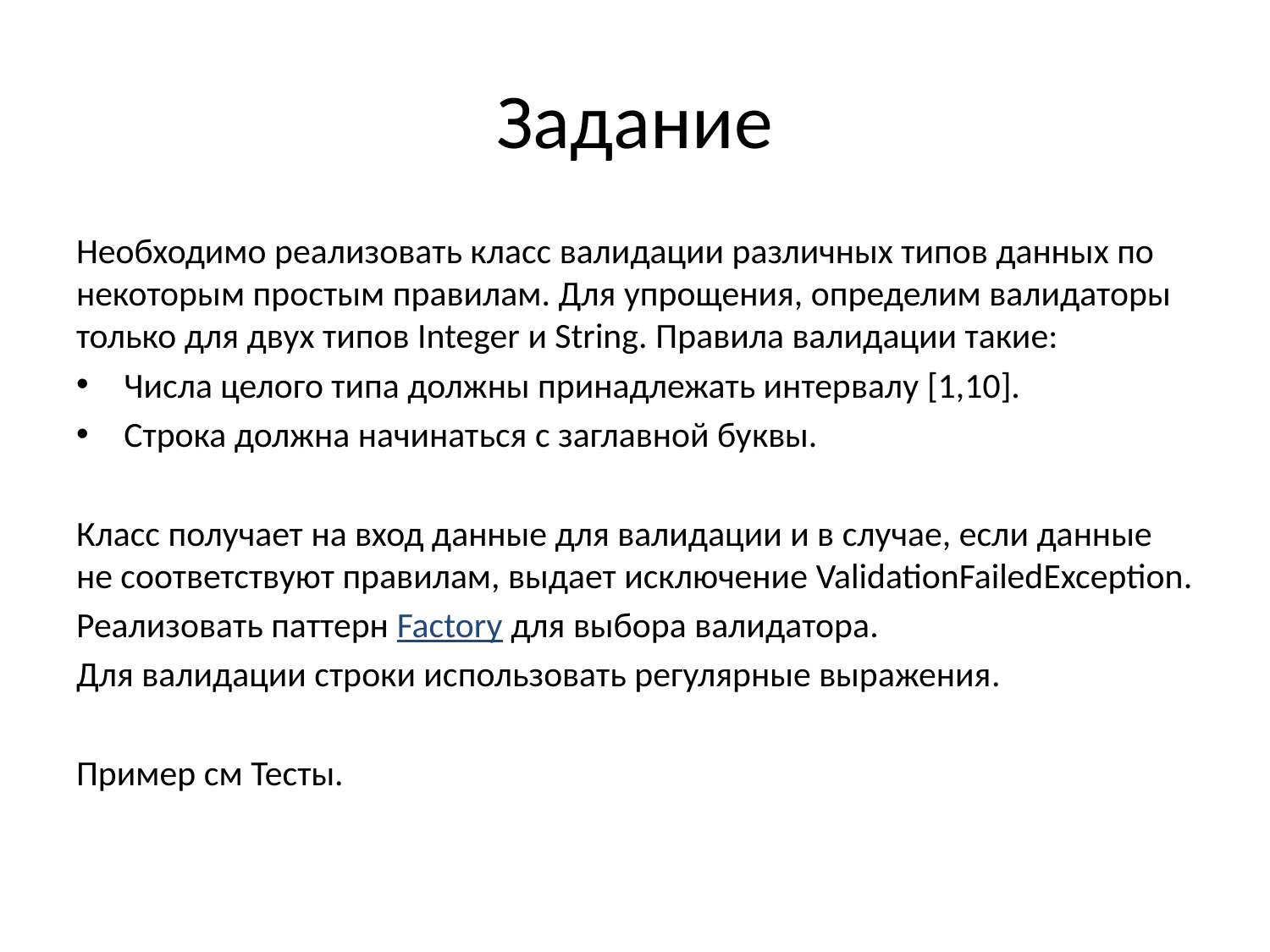

# Задание
Необходимо реализовать класс валидации различных типов данных по некоторым простым правилам. Для упрощения, определим валидаторы только для двух типов Integer и String. Правила валидации такие:
Числа целого типа должны принадлежать интервалу [1,10].
Строка должна начинаться с заглавной буквы.

Класс получает на вход данные для валидации и в случае, если данные не соответствуют правилам, выдает исключение ValidationFailedException.
Реализовать паттерн Factory для выбора валидатора.
Для валидации строки использовать регулярные выражения.

Пример см Тесты.